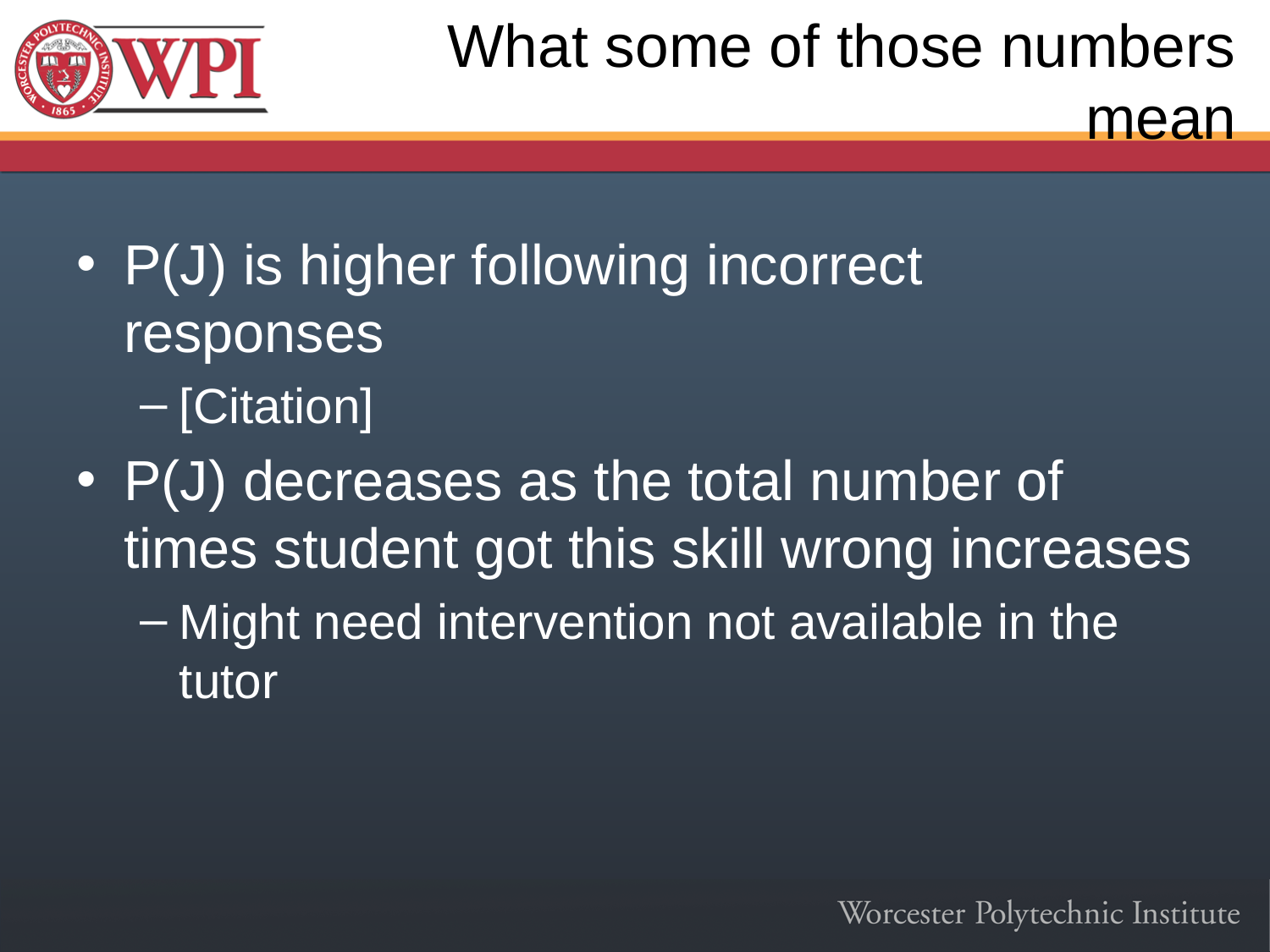

# What some of those numbers mean
P(J) is higher following incorrect responses
[Citation]
P(J) decreases as the total number of times student got this skill wrong increases
Might need intervention not available in the tutor